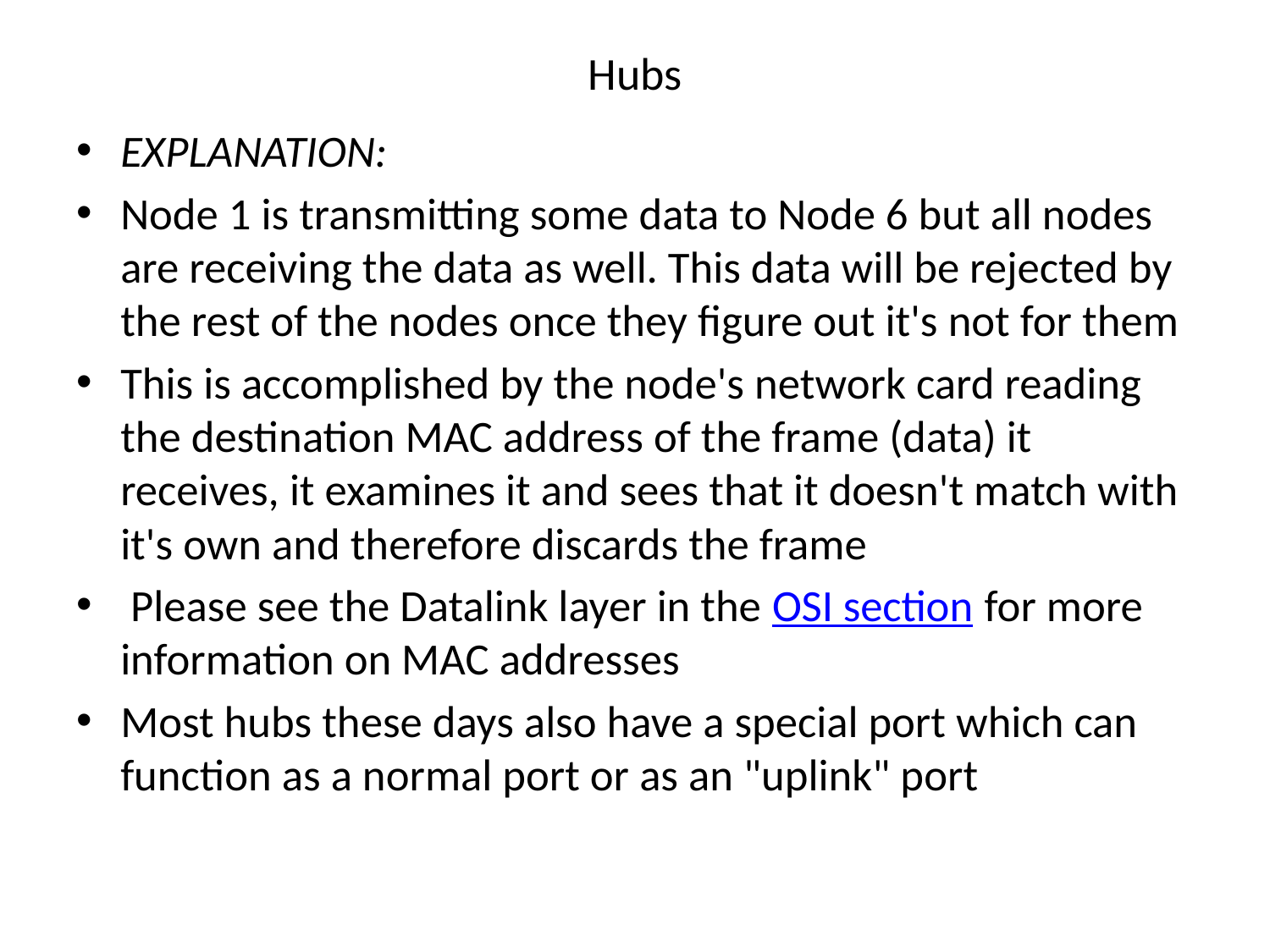

# Hubs
EXPLANATION:
Node 1 is transmitting some data to Node 6 but all nodes are receiving the data as well. This data will be rejected by the rest of the nodes once they figure out it's not for them
This is accomplished by the node's network card reading the destination MAC address of the frame (data) it receives, it examines it and sees that it doesn't match with it's own and therefore discards the frame
 Please see the Datalink layer in the OSI section for more information on MAC addresses
Most hubs these days also have a special port which can function as a normal port or as an "uplink" port